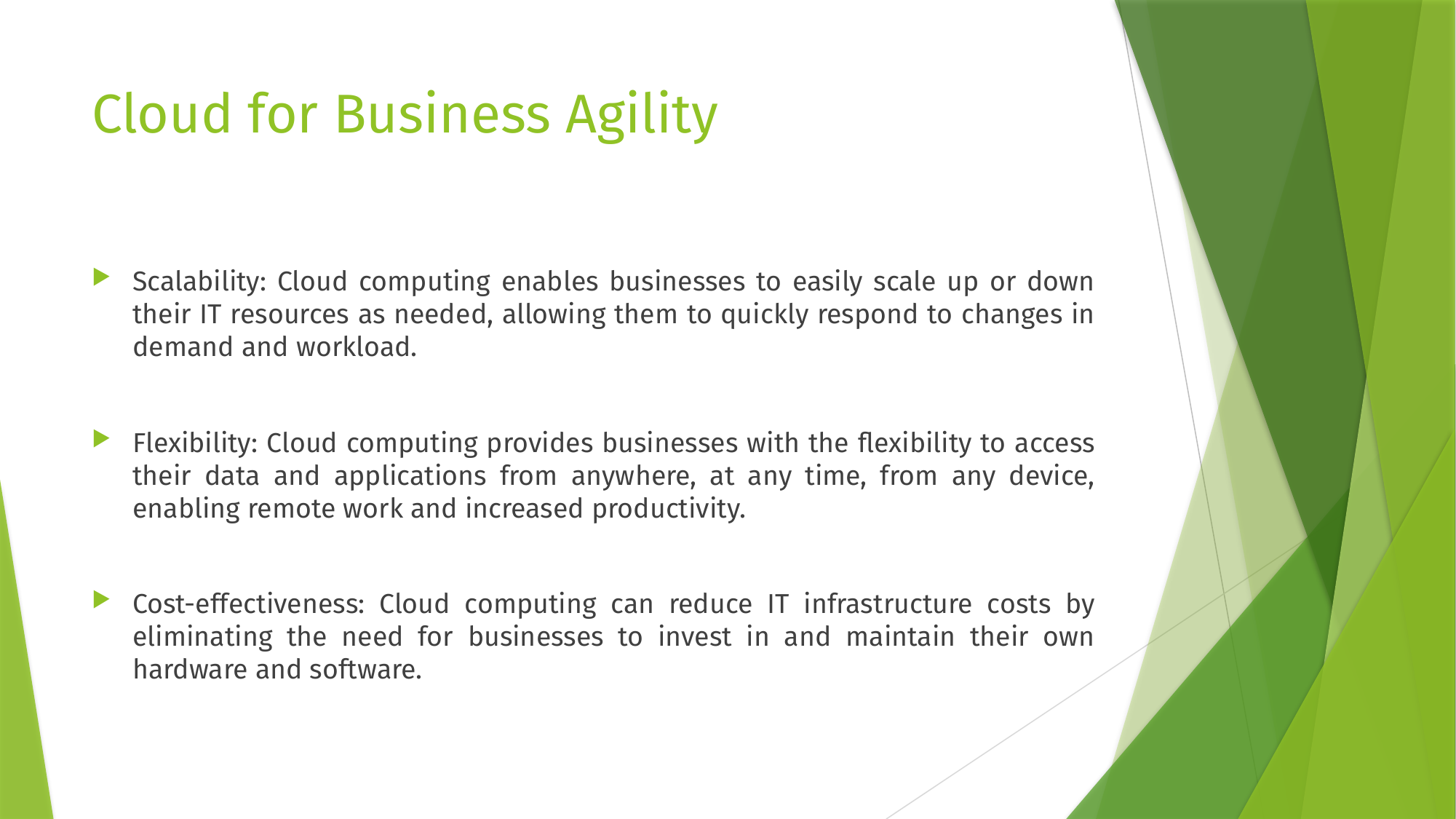

# Cloud for Business Agility
Scalability: Cloud computing enables businesses to easily scale up or down their IT resources as needed, allowing them to quickly respond to changes in demand and workload.

Flexibility: Cloud computing provides businesses with the flexibility to access their data and applications from anywhere, at any time, from any device, enabling remote work and increased productivity.

Cost-effectiveness: Cloud computing can reduce IT infrastructure costs by eliminating the need for businesses to invest in and maintain their own hardware and software.